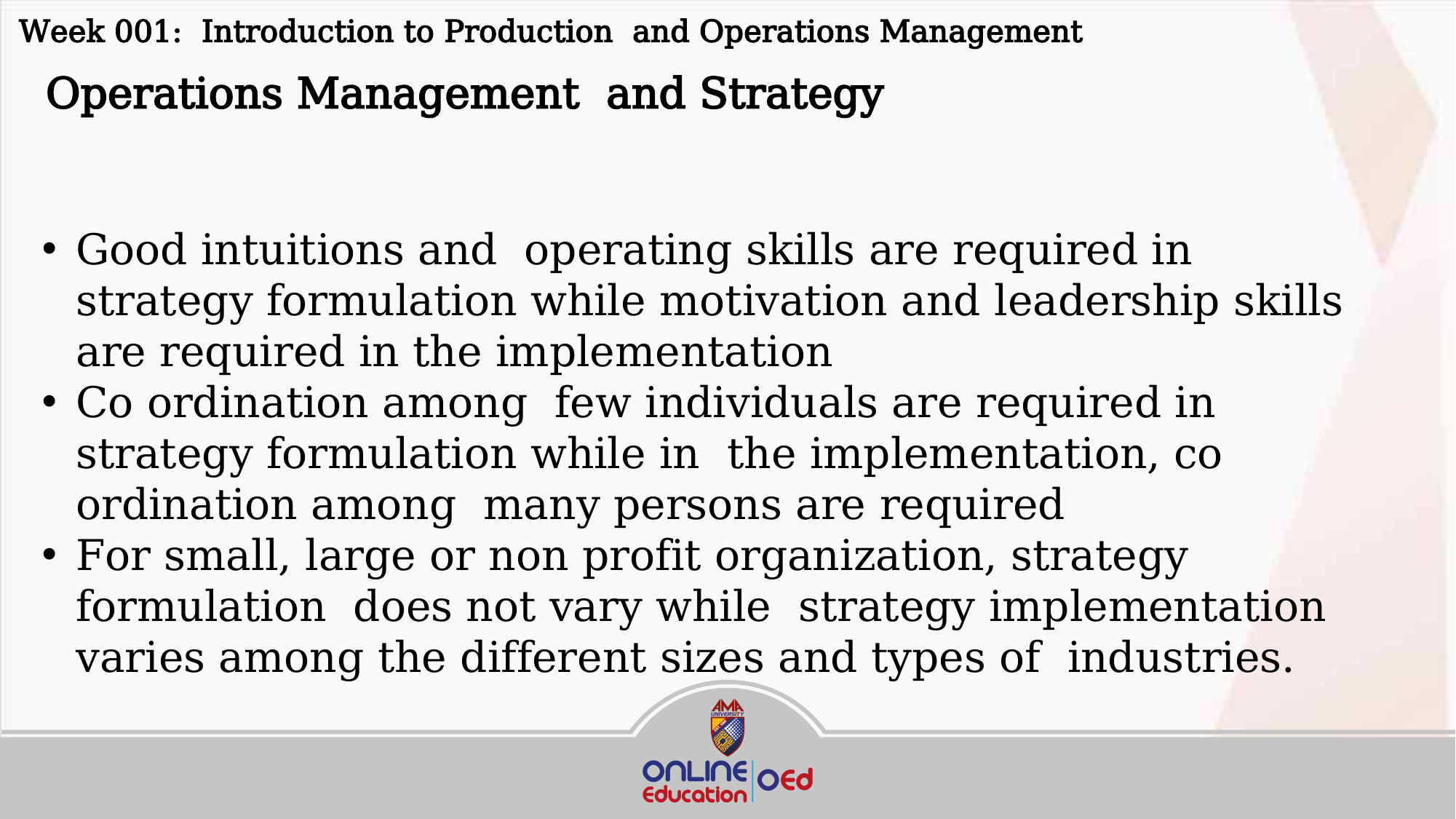

Week 001:  Introduction to Production  and Operations Management
  Operations Management  and Strategy

Good intuitions and  operating skills are required in strategy formulation while motivation and leadership skills are required in the implementation
Co ordination among  few individuals are required in strategy formulation while in  the implementation, co ordination among  many persons are required
For small, large or non profit organization, strategy formulation  does not vary while  strategy implementation varies among the different sizes and types of  industries.